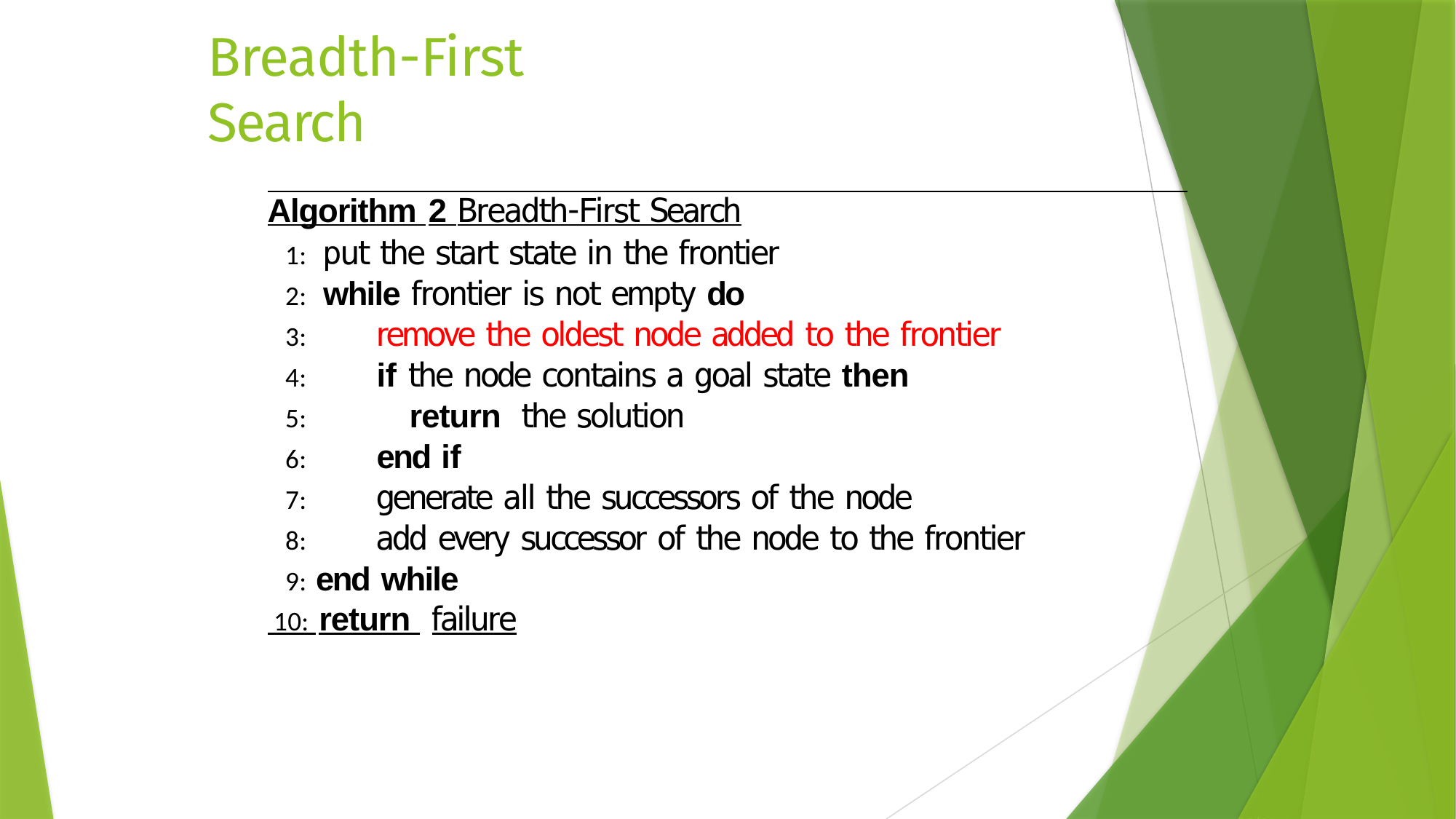

# Breadth-First Search
Algorithm 2 Breadth-First Search
1:  put the start state in the frontier
2:  while frontier is not empty do
3:	remove the oldest node added to the frontier
4:	if the node contains a goal state then
5:	return the solution
6:	end if
7:	generate all the successors of the node
8:	add every successor of the node to the frontier
9: end while
 10: return failure

25/34